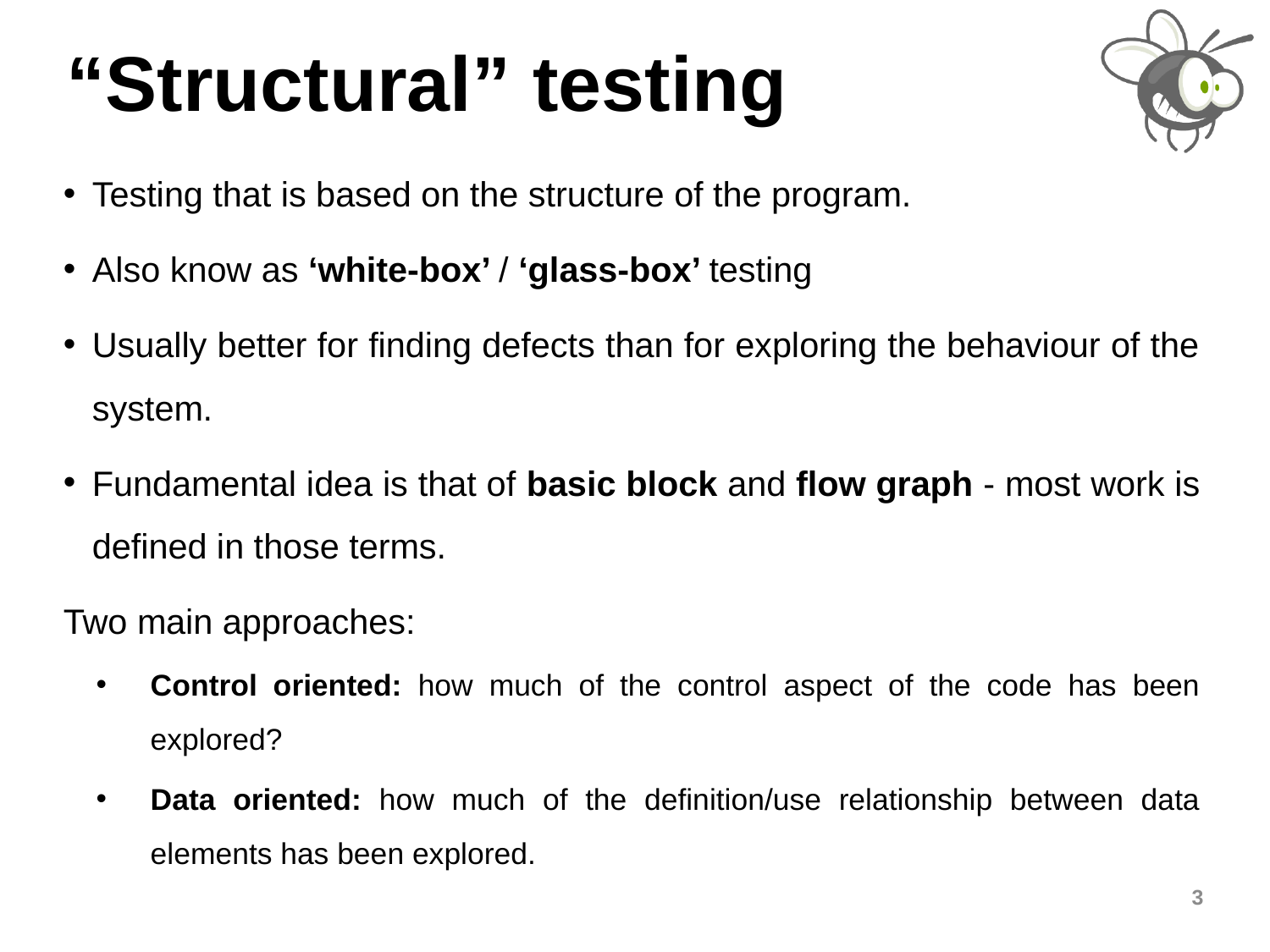

# “Structural” testing
Testing that is based on the structure of the program.
Also know as ‘white-box’ / ‘glass-box’ testing
Usually better for finding defects than for exploring the behaviour of the system.
Fundamental idea is that of basic block and flow graph - most work is defined in those terms.
Two main approaches:
Control oriented: how much of the control aspect of the code has been explored?
Data oriented: how much of the definition/use relationship between data elements has been explored.
3